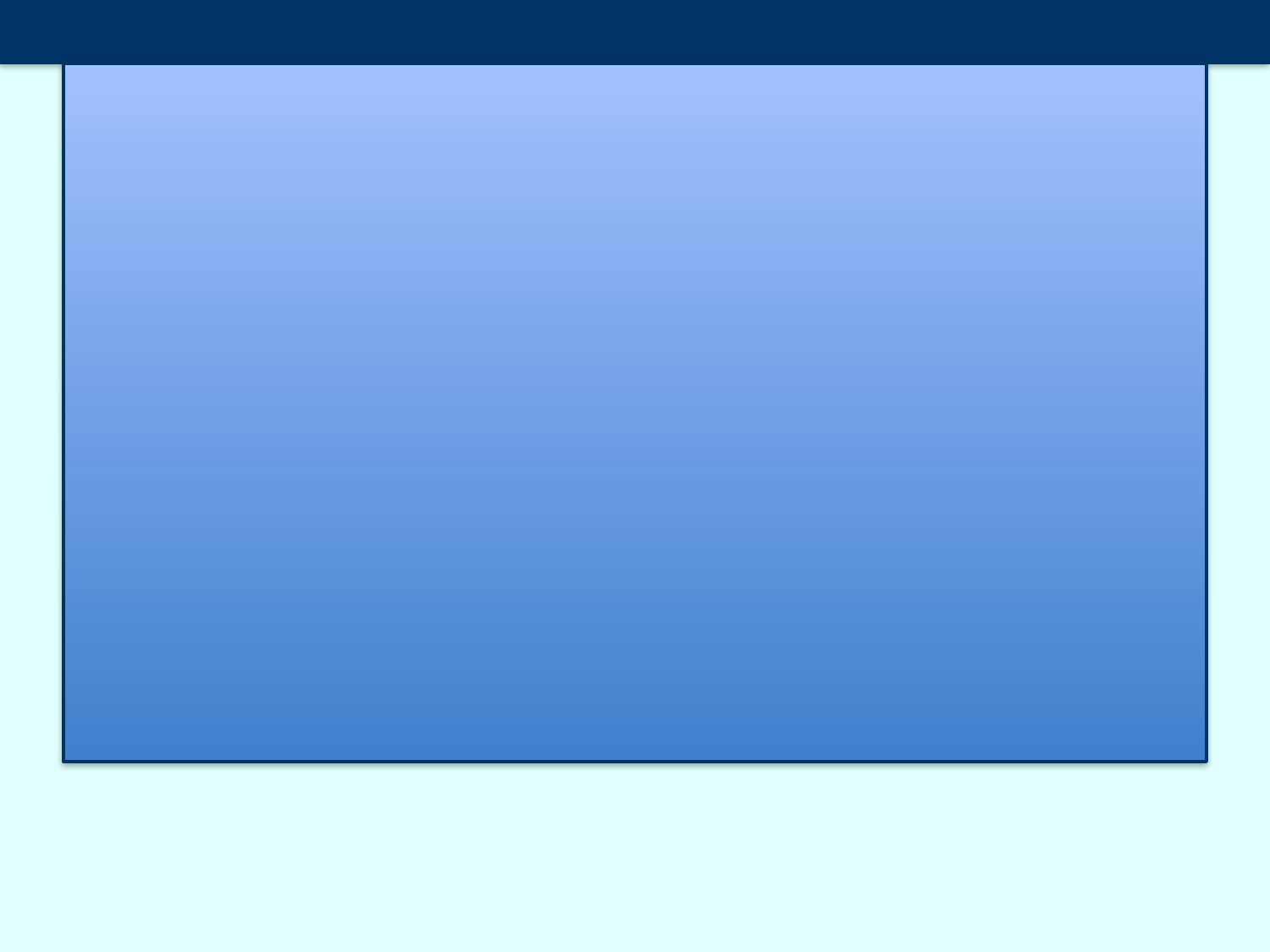

#

Electricity Tariff in Uttar Pradesh, India

Tariff: XX.XX INR per kWh

Example Calculation:
For 100 kWh of power consumption:
Bill = XX.XX INR per kWh * 100